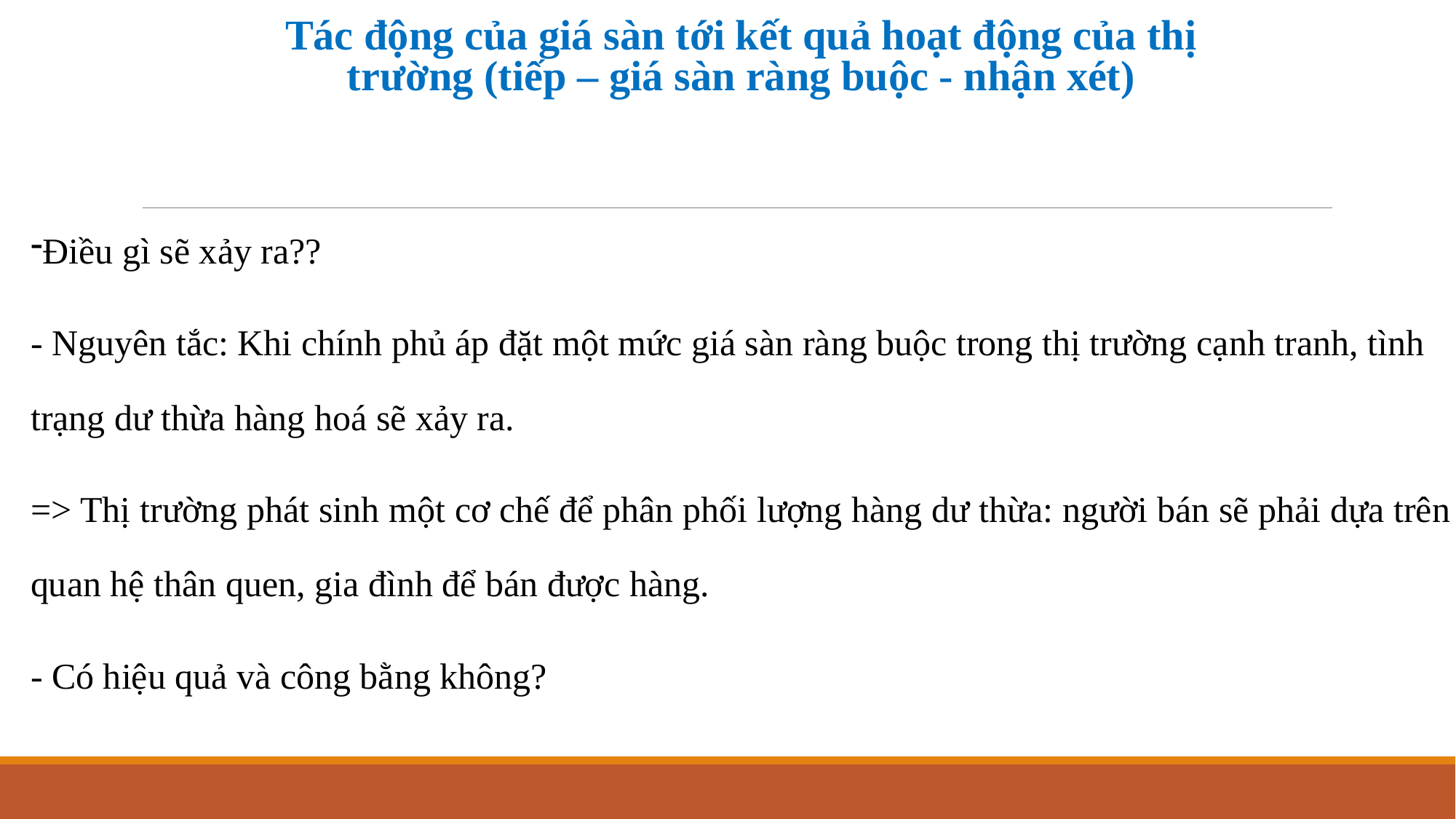

Tác động của giá sàn tới kết quả hoạt động của thị trường (tiếp – giá sàn ràng buộc - nhận xét)

Điều gì sẽ xảy ra??
- Nguyên tắc: Khi chính phủ áp đặt một mức giá sàn ràng buộc trong thị trường cạnh tranh, tình trạng dư thừa hàng hoá sẽ xảy ra.
=> Thị trường phát sinh một cơ chế để phân phối lượng hàng dư thừa: người bán sẽ phải dựa trên quan hệ thân quen, gia đình để bán được hàng.
- Có hiệu quả và công bằng không?